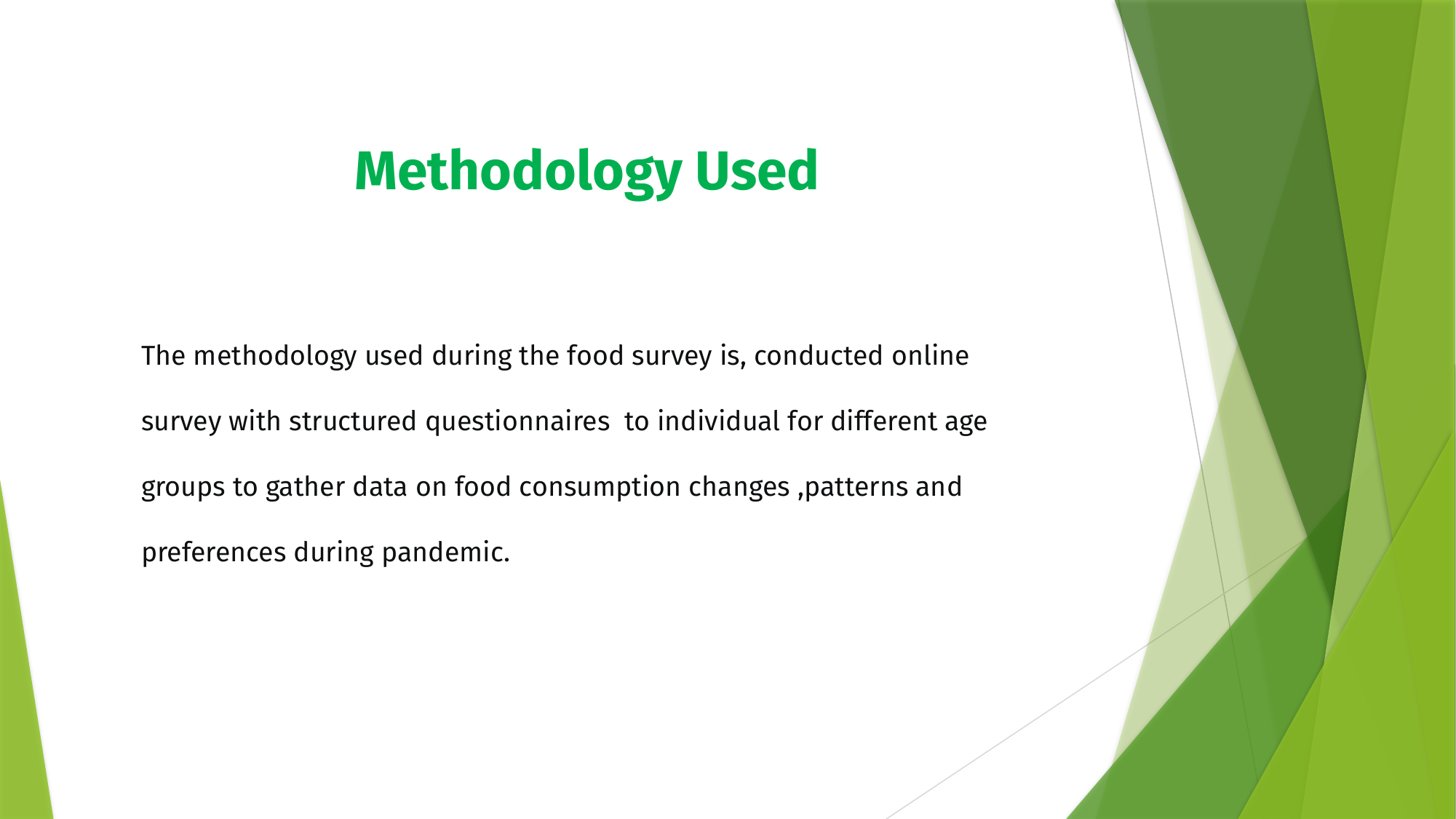

# Methodology Used
The methodology used during the food survey is, conducted online survey with structured questionnaires  to individual for different age groups to gather data on food consumption changes ,patterns and preferences during pandemic.